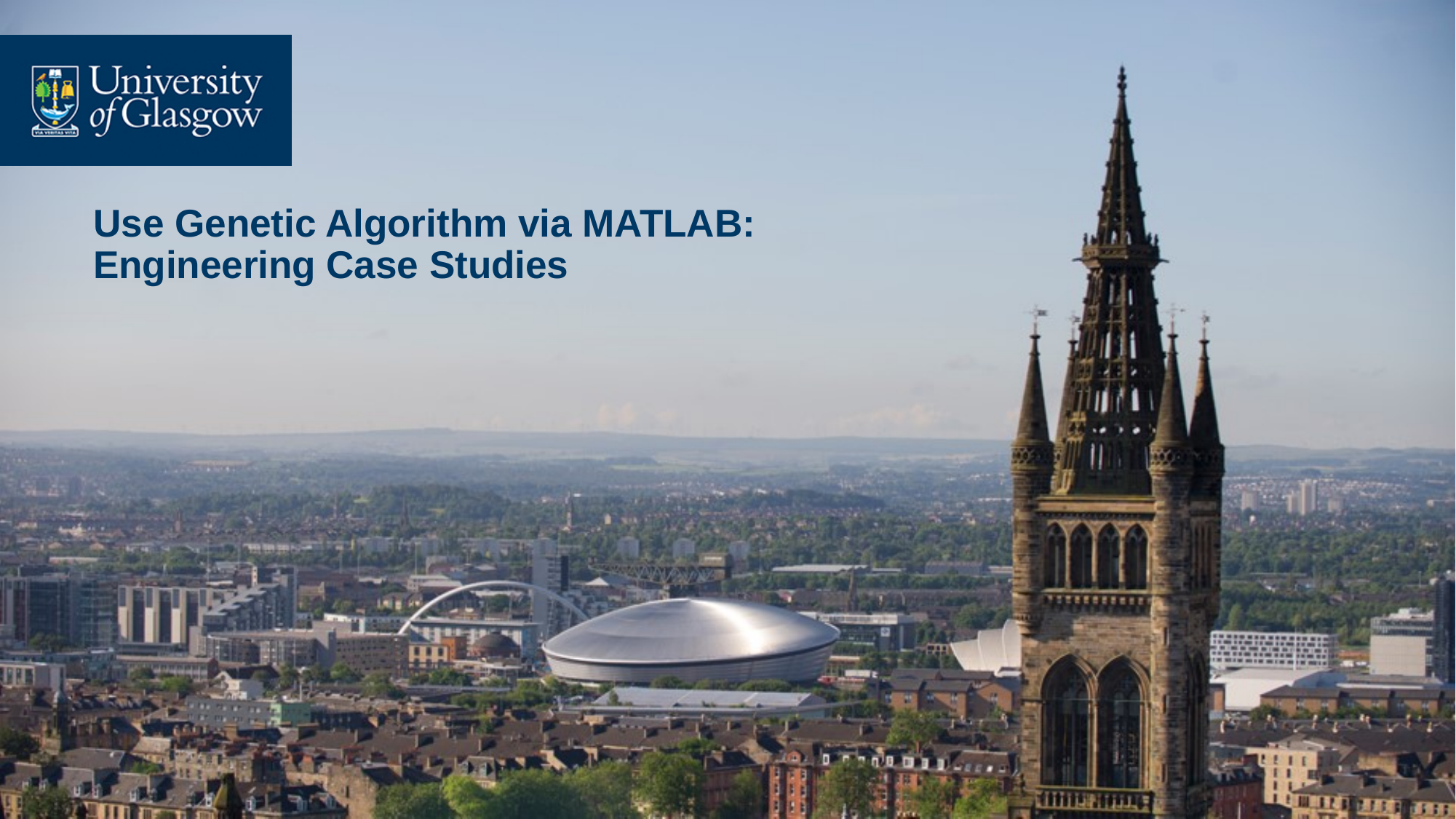

# Use Genetic Algorithm via MATLAB: Engineering Case Studies